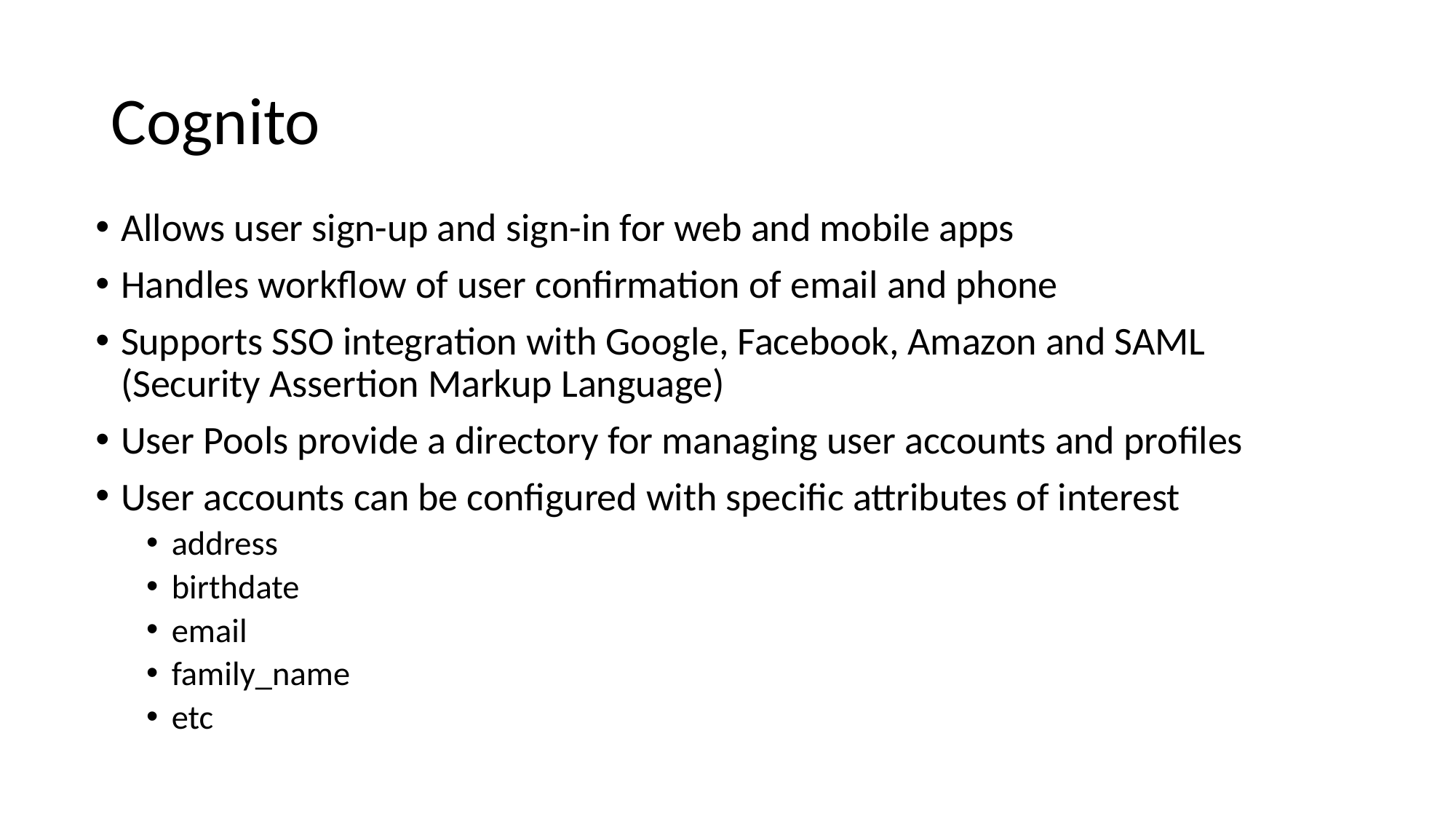

# Cognito
Allows user sign-up and sign-in for web and mobile apps
Handles workflow of user confirmation of email and phone
Supports SSO integration with Google, Facebook, Amazon and SAML (Security Assertion Markup Language)
User Pools provide a directory for managing user accounts and profiles
User accounts can be configured with specific attributes of interest
address
birthdate
email
family_name
etc